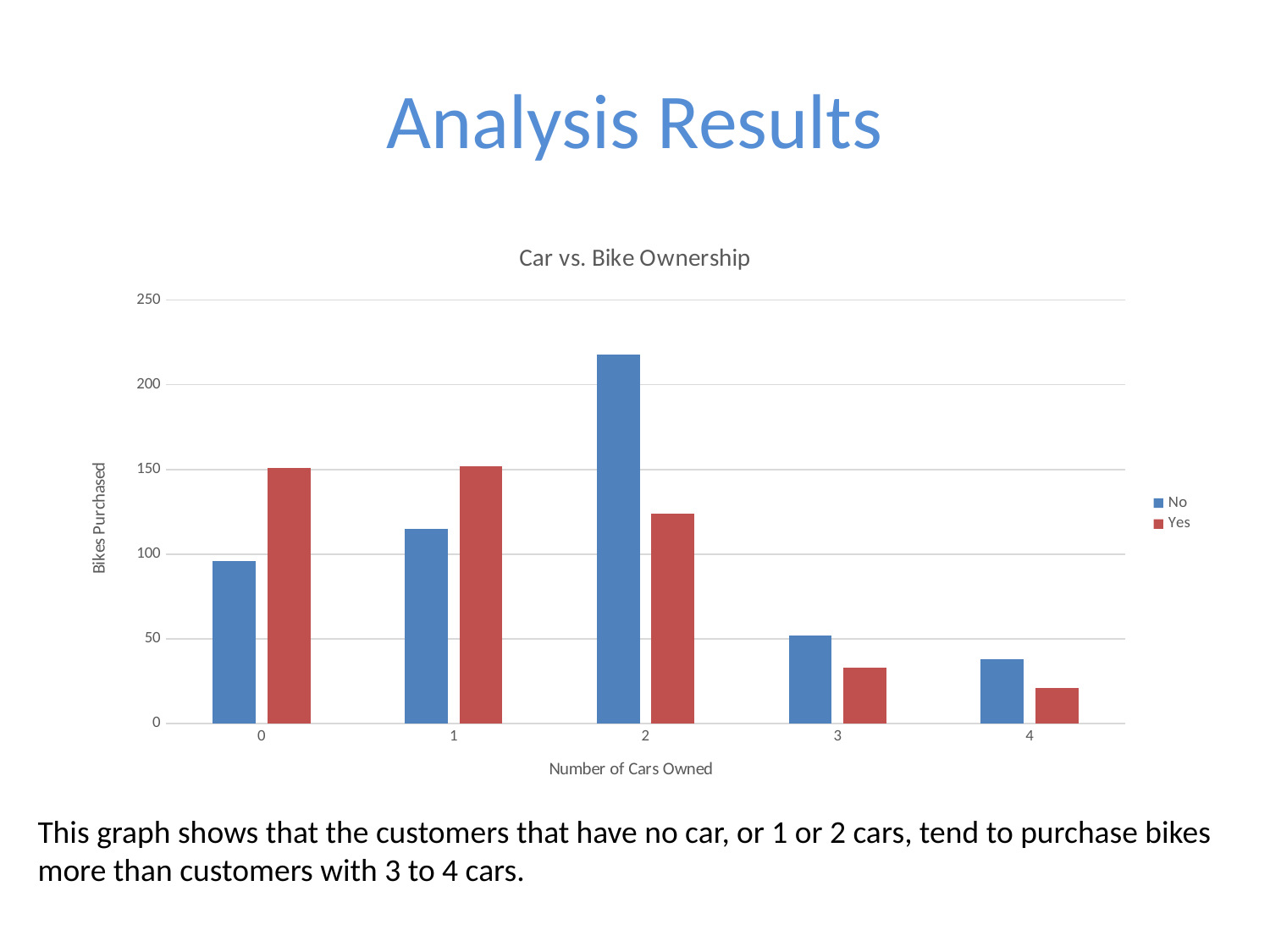

# Analysis Results

### Chart: Car vs. Bike Ownership

| Category | No | Yes |
|---|---|---|
| 0 | 96.0 | 151.0 |
| 1 | 115.0 | 152.0 |
| 2 | 218.0 | 124.0 |
| 3 | 52.0 | 33.0 |
| 4 | 38.0 | 21.0 |
This graph shows that the customers that have no car, or 1 or 2 cars, tend to purchase bikes more than customers with 3 to 4 cars.